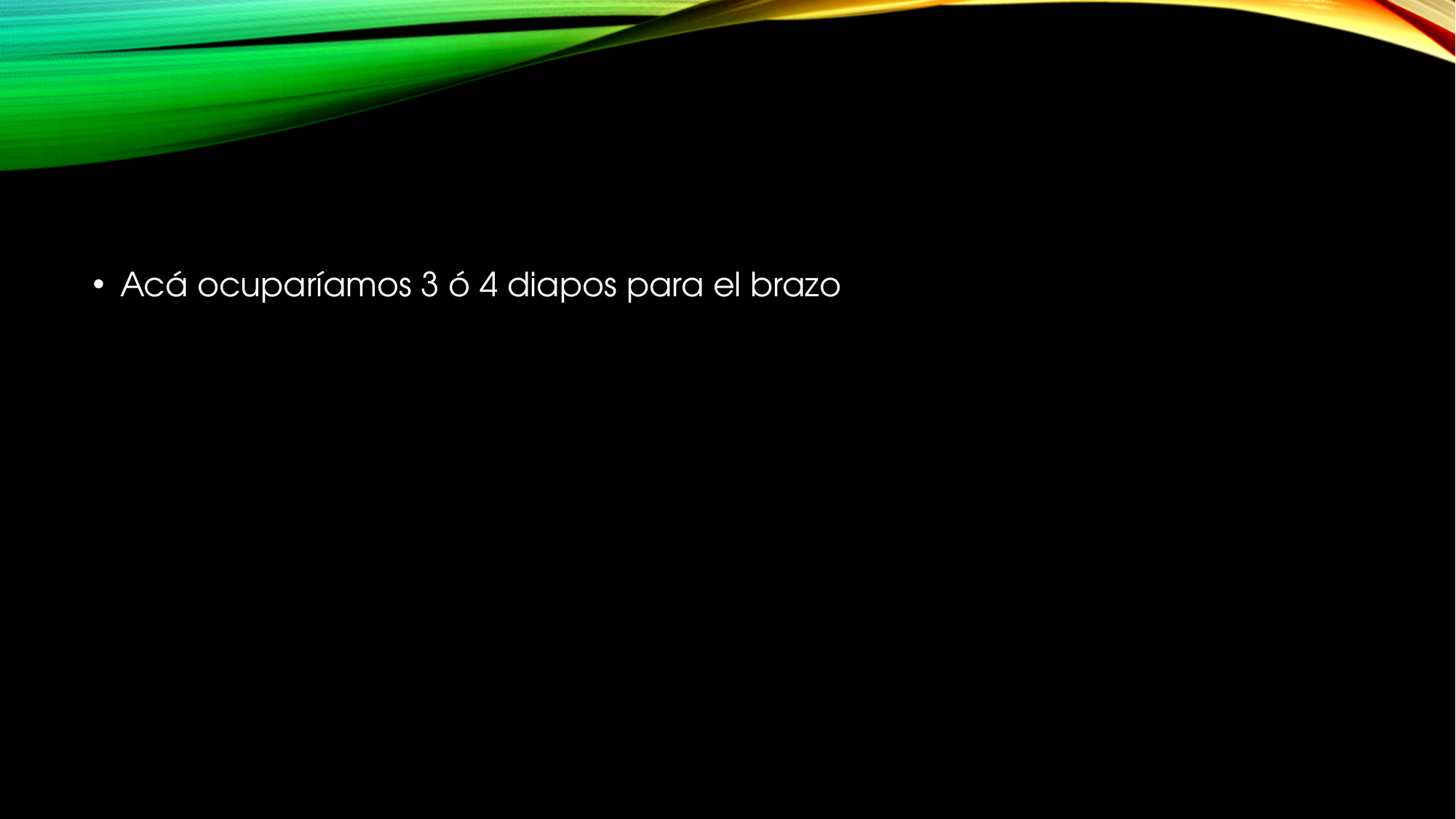

#
Acá ocuparíamos 3 ó 4 diapos para el brazo